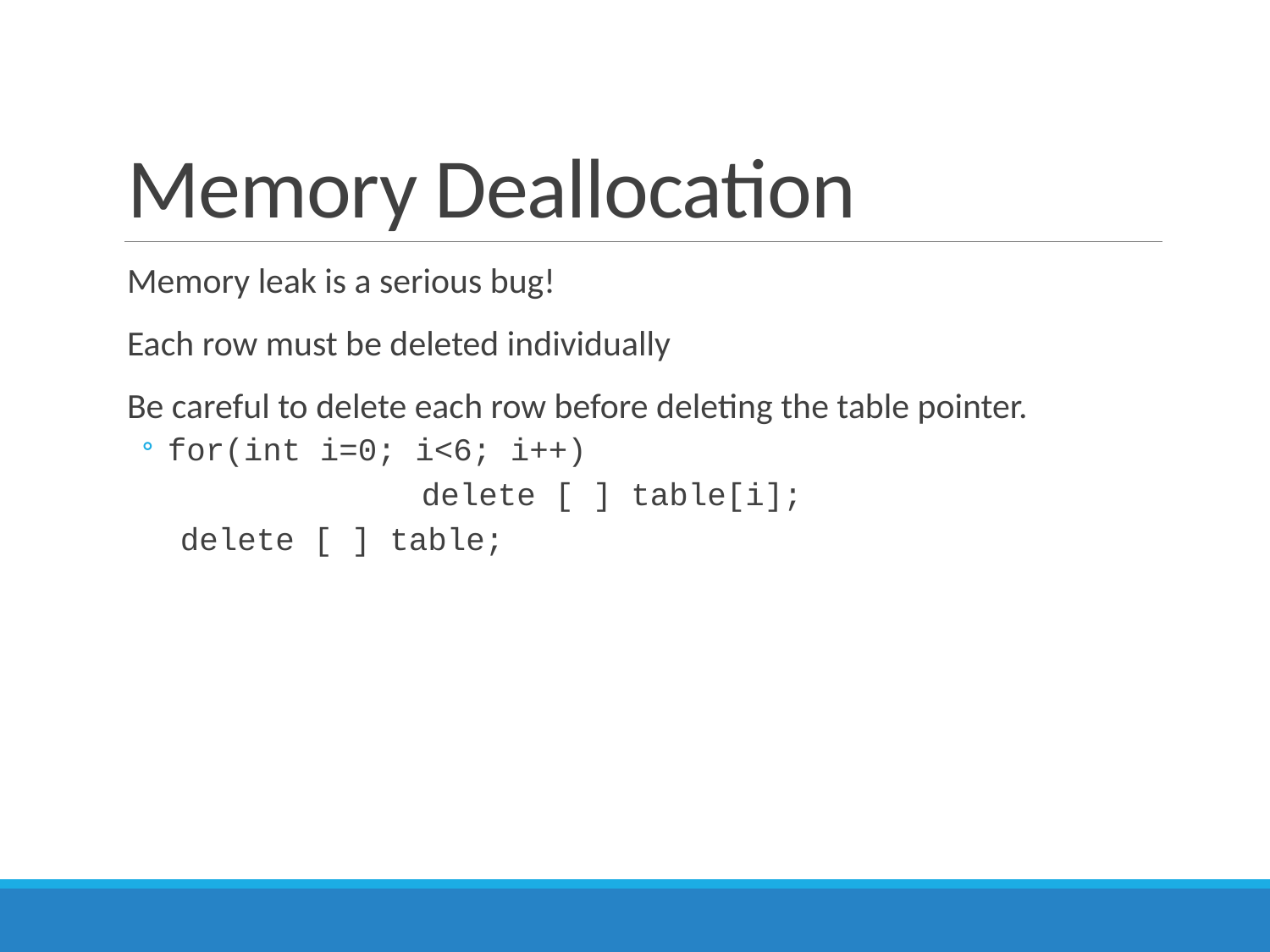

# Memory Deallocation
Memory leak is a serious bug!
Each row must be deleted individually
Be careful to delete each row before deleting the table pointer.
for(int i=0; i<6; i++)
			delete [ ] table[i];
  delete [ ] table;